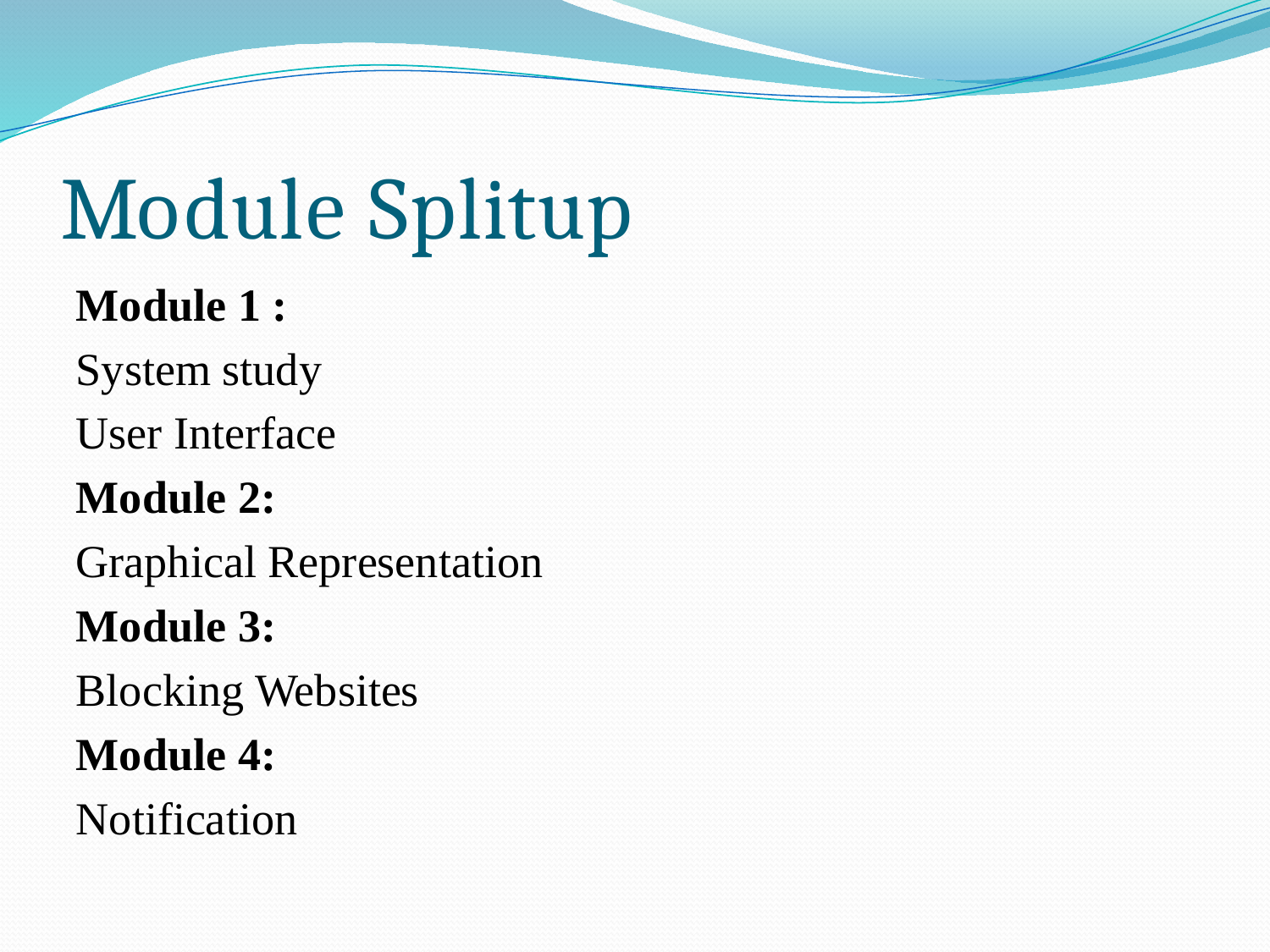

# Module Splitup
Module 1 :
System study
User Interface
Module 2:
Graphical Representation
Module 3:
Blocking Websites
Module 4:
Notification